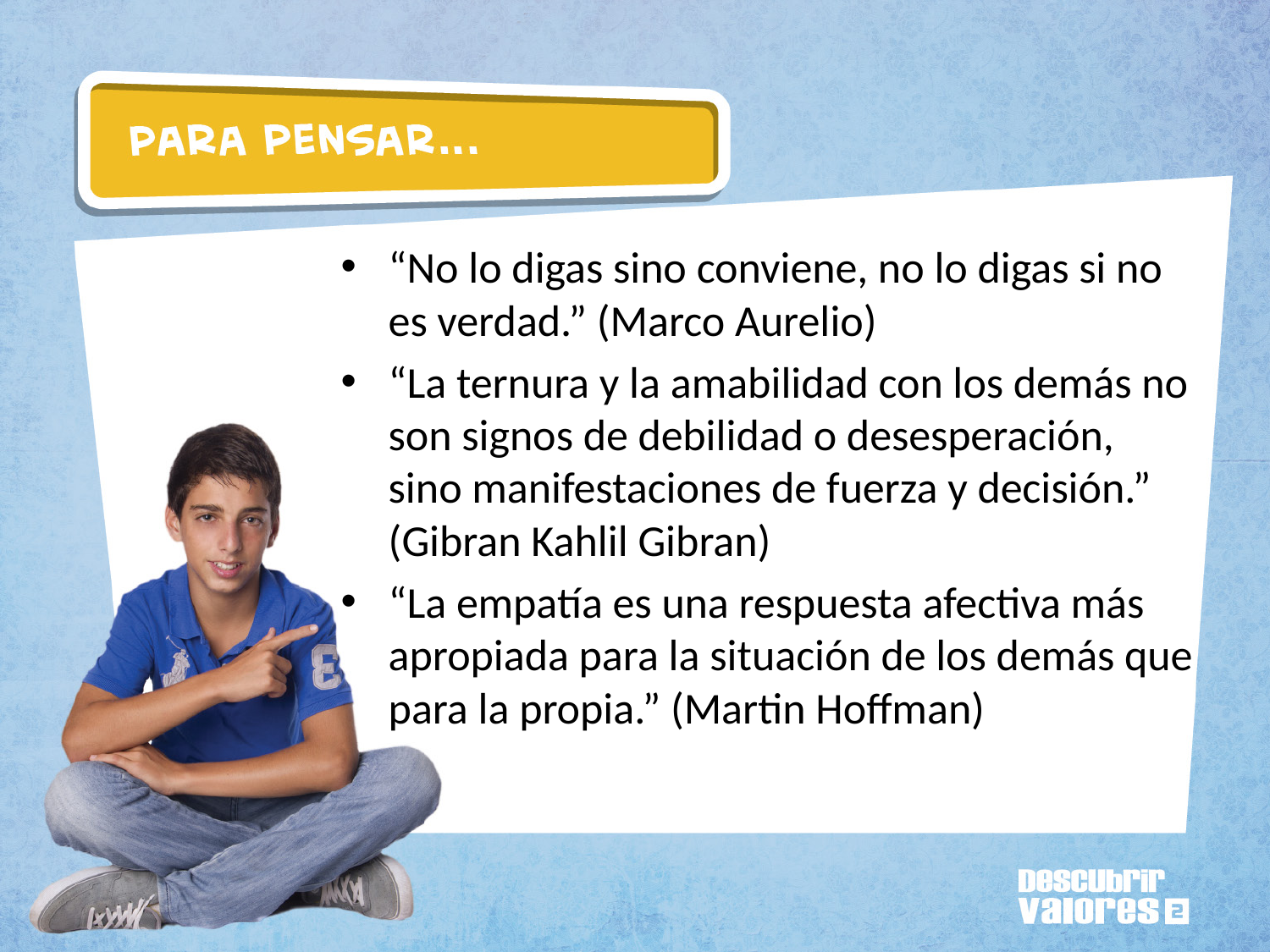

“No lo digas sino conviene, no lo digas si no es verdad.” (Marco Aurelio)
“La ternura y la amabilidad con los demás no son signos de debilidad o desesperación, sino manifestaciones de fuerza y decisión.” (Gibran Kahlil Gibran)
“La empatía es una respuesta afectiva más apropiada para la situación de los demás que para la propia.” (Martin Hoffman)